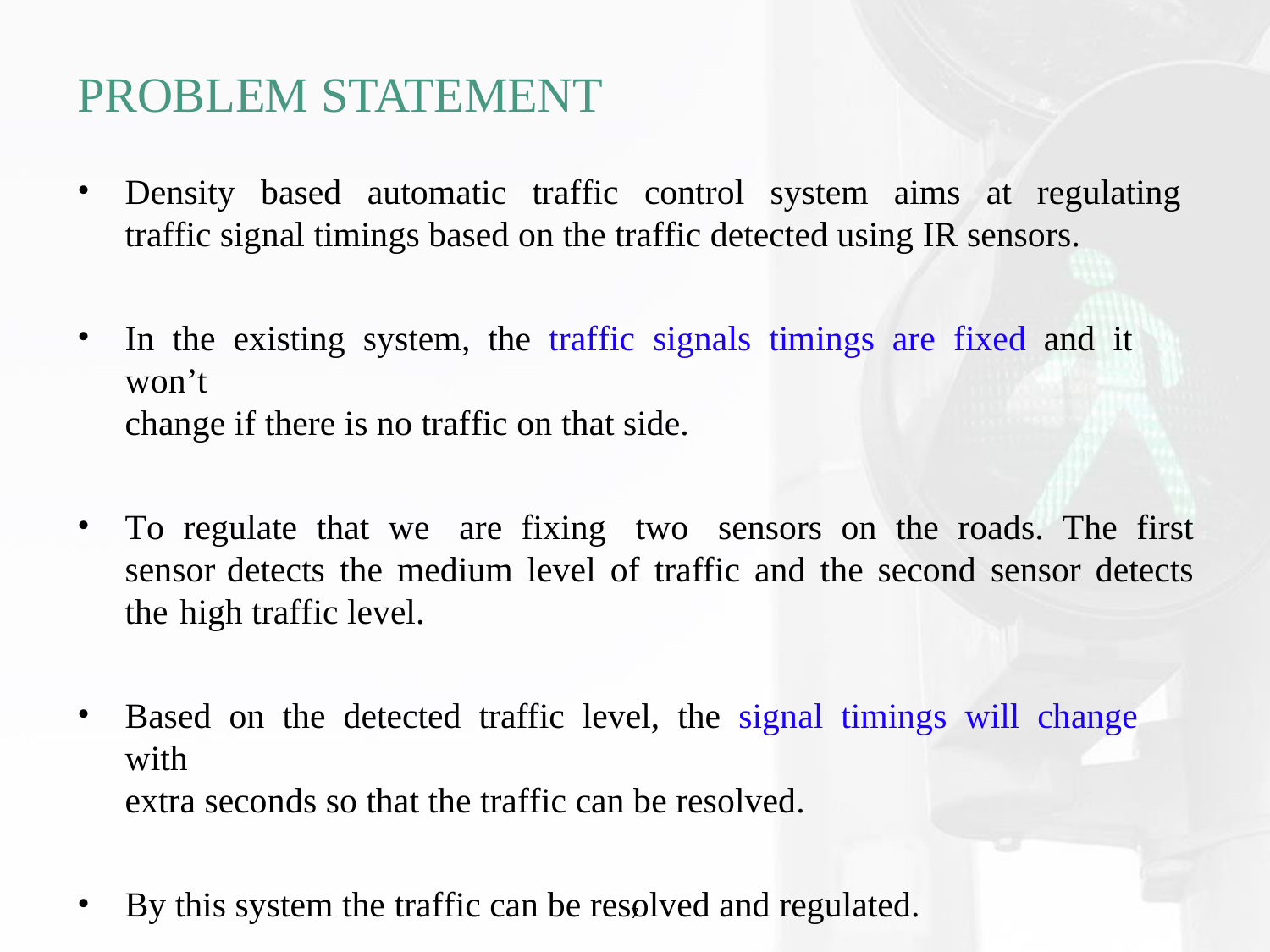

# PROBLEM STATEMENT
Density  based  automatic  traffic  control  system  aims  at  regulating  traffic signal timings based on the traffic detected using IR sensors.

In  the  existing  system,  the  traffic  signals  timings  are  fixed  and  it  won’t
change if there is no traffic on that side.

To regulate that we  are fixing  two  sensors on the roads. The first sensor detects the medium level of traffic and the second sensor detects the high traffic level.

Based  on  the  detected  traffic  level,  the  signal  timings  will  change  with
extra seconds so that the traffic can be resolved.

By this system the traffic can be resolved and regulated.
7